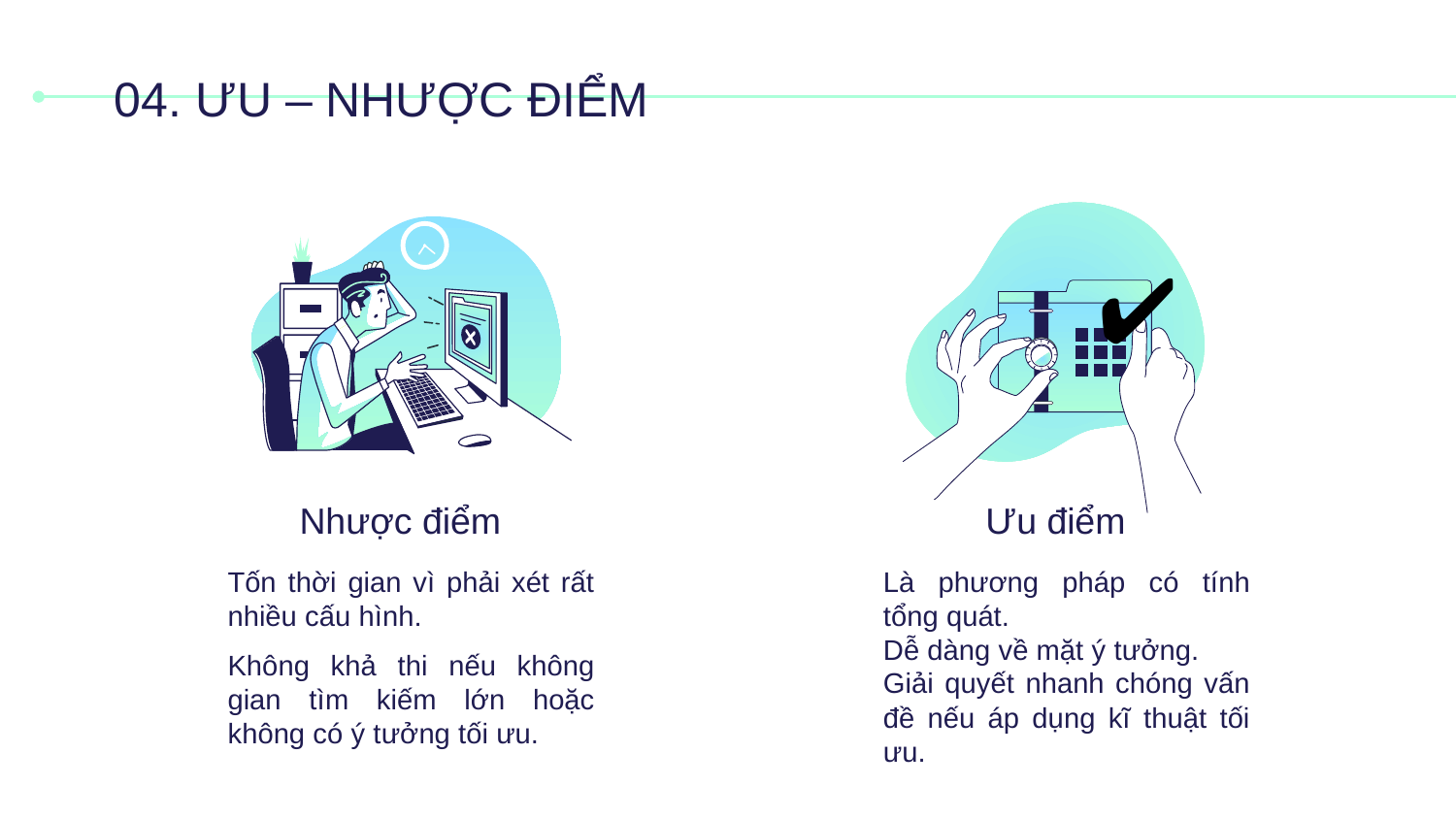

# 04. ƯU – NHƯỢC ĐIỂM

Nhược điểm
Ưu điểm
Tốn thời gian vì phải xét rất nhiều cấu hình.
Không khả thi nếu không gian tìm kiếm lớn hoặc không có ý tưởng tối ưu.
Là phương pháp có tính tổng quát.
Dễ dàng về mặt ý tưởng.
Giải quyết nhanh chóng vấn đề nếu áp dụng kĩ thuật tối ưu.